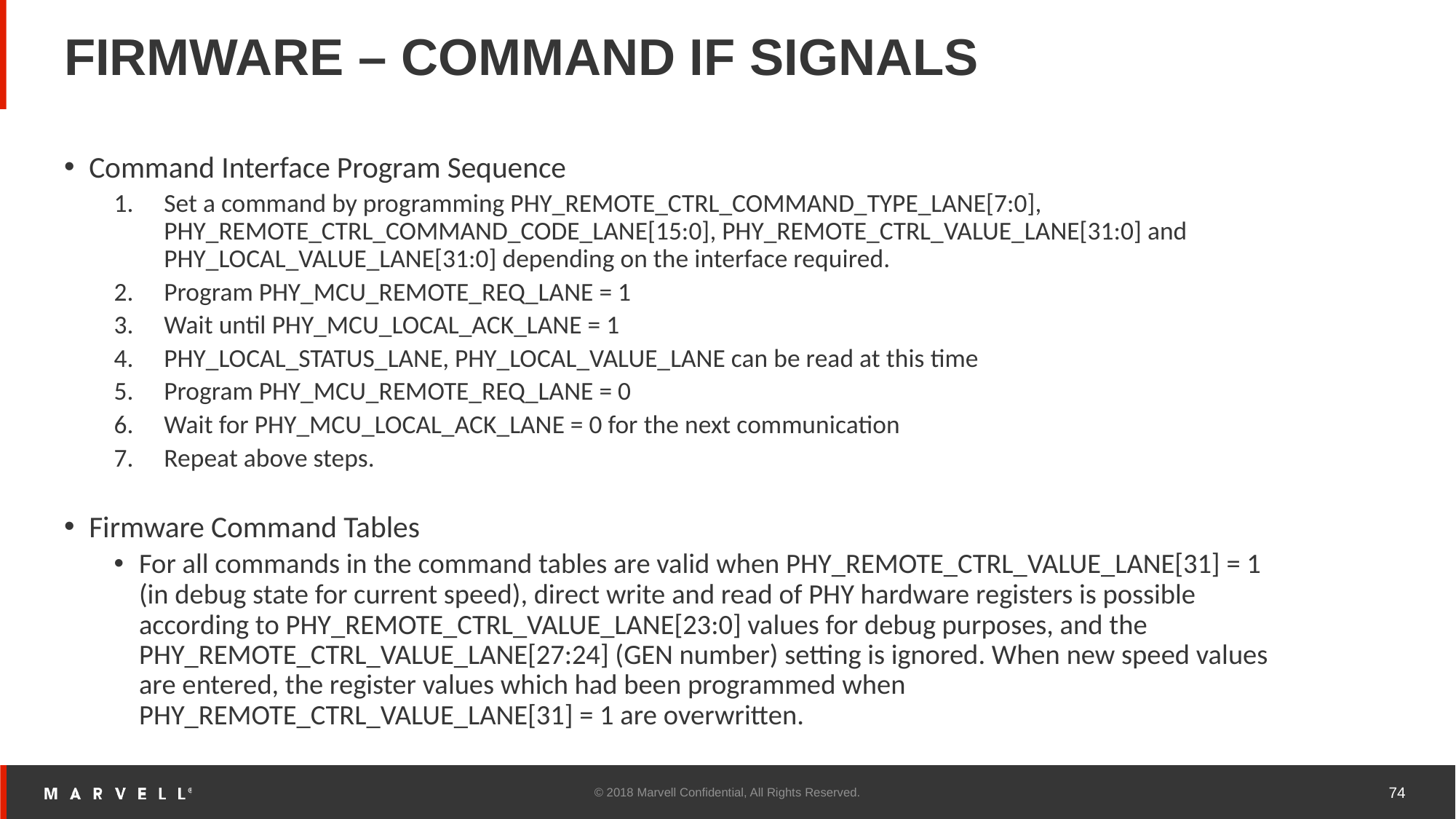

# FIRMWARE – COMMAND IF SIGNALS
Command Interface Program Sequence
Set a command by programming PHY_REMOTE_CTRL_COMMAND_TYPE_LANE[7:0], PHY_REMOTE_CTRL_COMMAND_CODE_LANE[15:0], PHY_REMOTE_CTRL_VALUE_LANE[31:0] and PHY_LOCAL_VALUE_LANE[31:0] depending on the interface required.
Program PHY_MCU_REMOTE_REQ_LANE = 1
Wait until PHY_MCU_LOCAL_ACK_LANE = 1
PHY_LOCAL_STATUS_LANE, PHY_LOCAL_VALUE_LANE can be read at this time
Program PHY_MCU_REMOTE_REQ_LANE = 0
Wait for PHY_MCU_LOCAL_ACK_LANE = 0 for the next communication
Repeat above steps.

Firmware Command Tables
For all commands in the command tables are valid when PHY_REMOTE_CTRL_VALUE_LANE[31] = 1 (in debug state for current speed), direct write and read of PHY hardware registers is possible according to PHY_REMOTE_CTRL_VALUE_LANE[23:0] values for debug purposes, and the PHY_REMOTE_CTRL_VALUE_LANE[27:24] (GEN number) setting is ignored. When new speed values are entered, the register values which had been programmed when PHY_REMOTE_CTRL_VALUE_LANE[31] = 1 are overwritten.
© 2018 Marvell Confidential, All Rights Reserved.
74